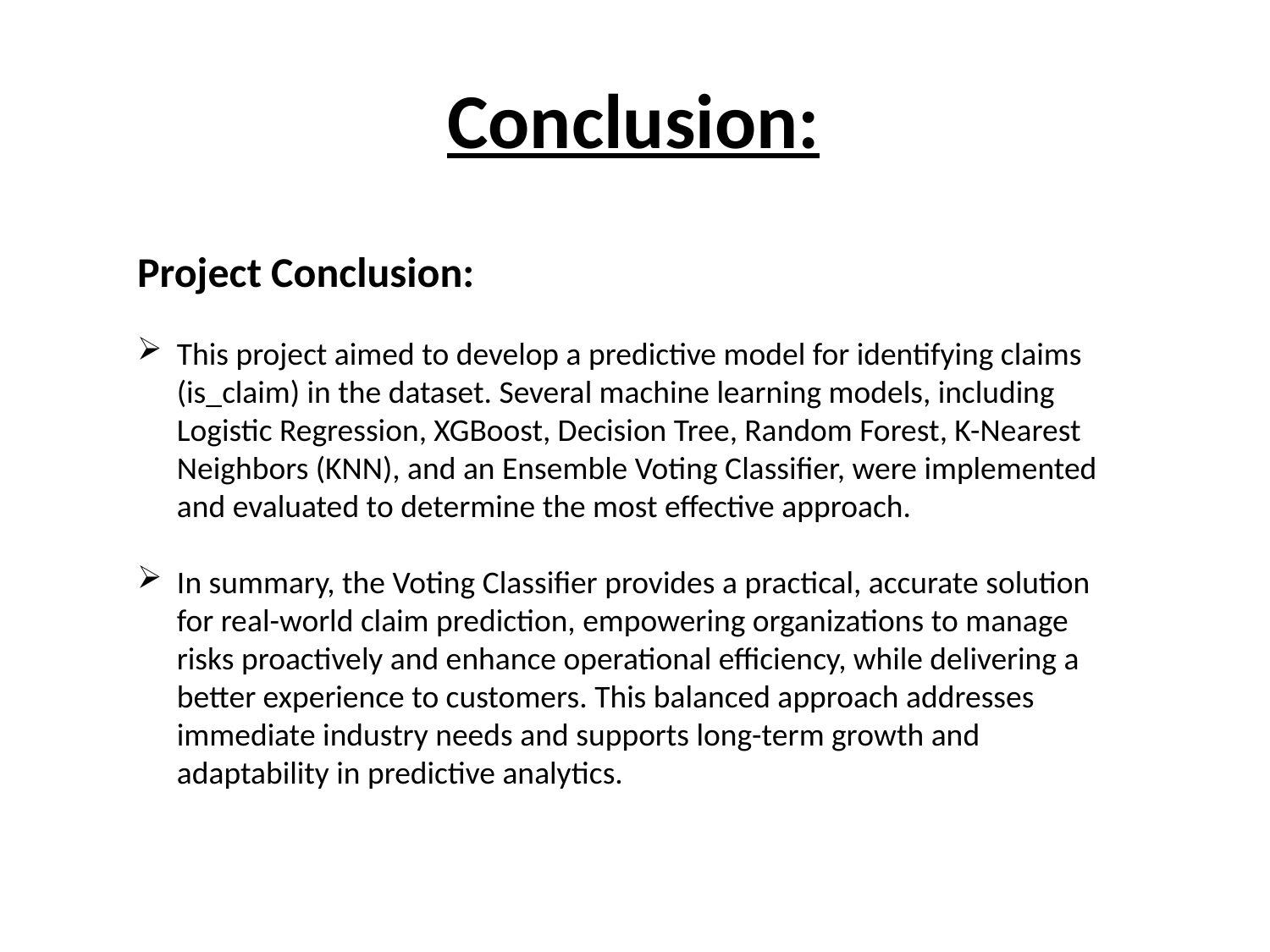

# Conclusion:
Project Conclusion:
This project aimed to develop a predictive model for identifying claims (is_claim) in the dataset. Several machine learning models, including Logistic Regression, XGBoost, Decision Tree, Random Forest, K-Nearest Neighbors (KNN), and an Ensemble Voting Classifier, were implemented and evaluated to determine the most effective approach.

In summary, the Voting Classifier provides a practical, accurate solution for real-world claim prediction, empowering organizations to manage risks proactively and enhance operational efficiency, while delivering a better experience to customers. This balanced approach addresses immediate industry needs and supports long-term growth and adaptability in predictive analytics.